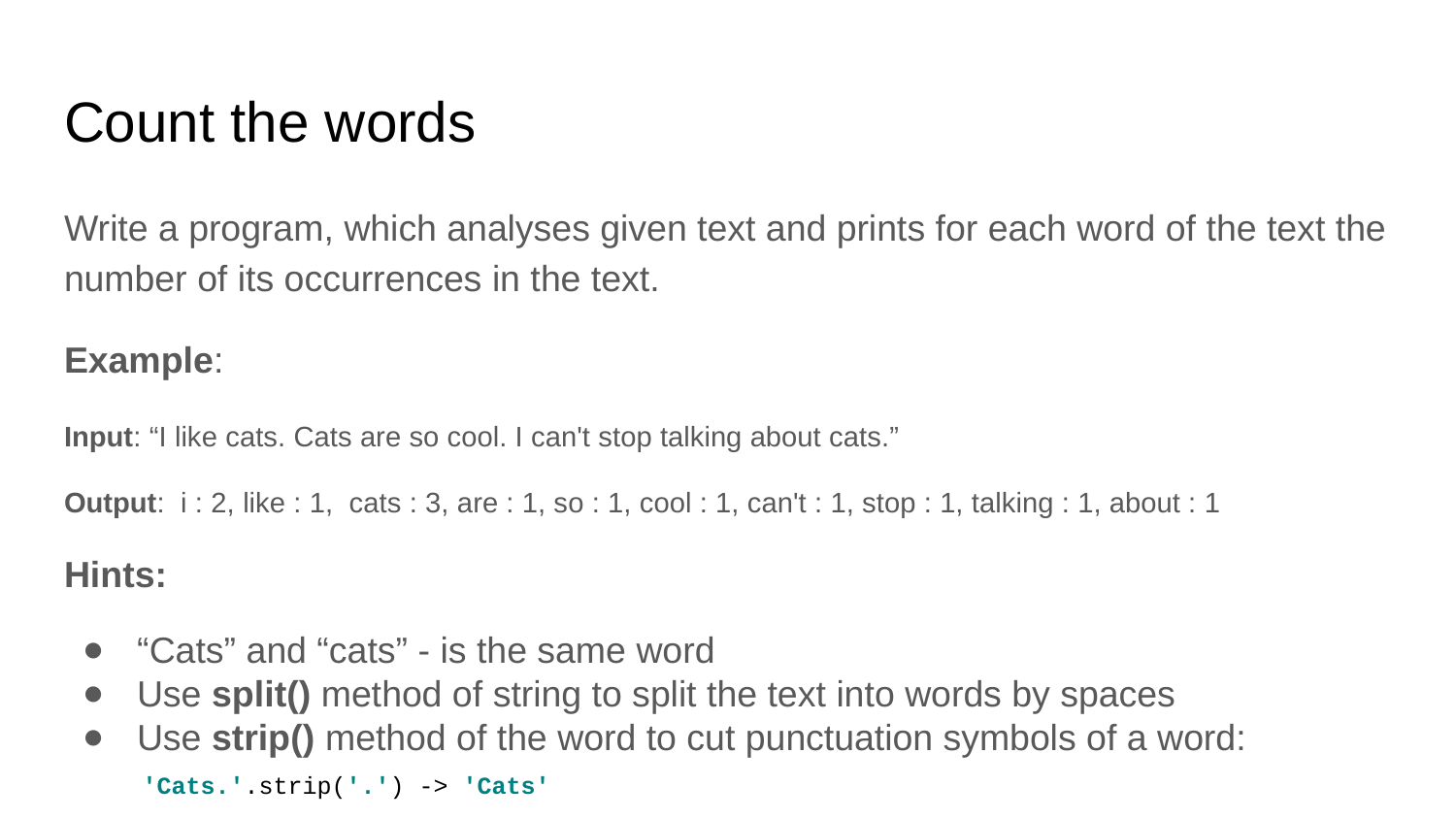

# Count the words
Write a program, which analyses given text and prints for each word of the text the number of its occurrences in the text.
Example:
Input: “I like cats. Cats are so cool. I can't stop talking about cats.”
Output:  i : 2, like : 1,  cats : 3, are : 1, so : 1, cool : 1, can't : 1, stop : 1, talking : 1, about : 1
Hints:
“Cats” and “cats” - is the same word
Use split() method of string to split the text into words by spaces
Use strip() method of the word to cut punctuation symbols of a word:

'Cats.'.strip('.') -> 'Cats'